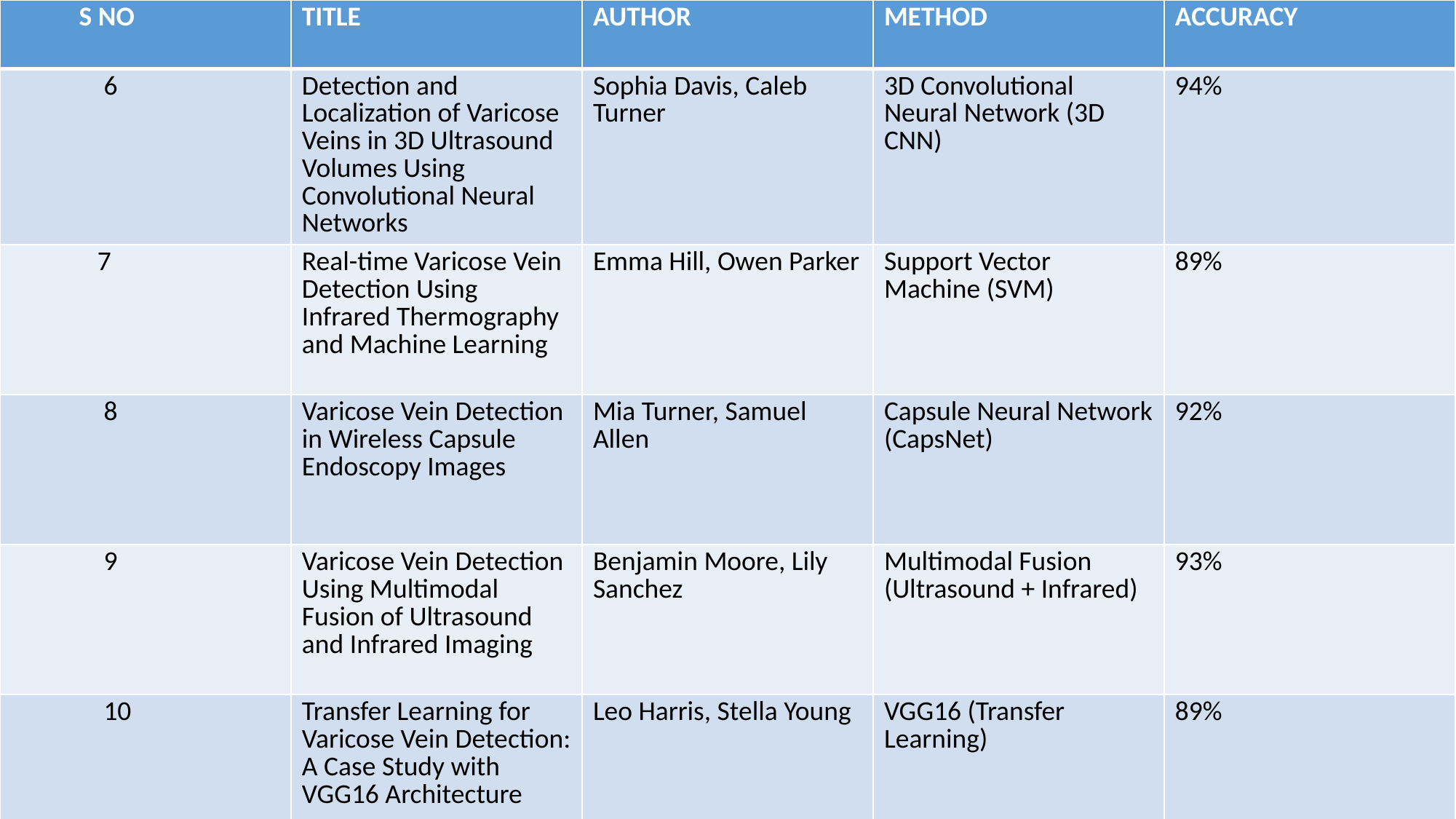

| S NO | TITLE | AUTHOR | METHOD | ACCURACY |
| --- | --- | --- | --- | --- |
| 6 | Detection and Localization of Varicose Veins in 3D Ultrasound Volumes Using Convolutional Neural Networks | Sophia Davis, Caleb Turner | 3D Convolutional Neural Network (3D CNN) | 94% |
| 7 | Real-time Varicose Vein Detection Using Infrared Thermography and Machine Learning | Emma Hill, Owen Parker | Support Vector Machine (SVM) | 89% |
| 8 | Varicose Vein Detection in Wireless Capsule Endoscopy Images | Mia Turner, Samuel Allen | Capsule Neural Network (CapsNet) | 92% |
| 9 | Varicose Vein Detection Using Multimodal Fusion of Ultrasound and Infrared Imaging | Benjamin Moore, Lily Sanchez | Multimodal Fusion (Ultrasound + Infrared) | 93% |
| 10 | Transfer Learning for Varicose Vein Detection: A Case Study with VGG16 Architecture | Leo Harris, Stella Young | VGG16 (Transfer Learning) | 89% |
#